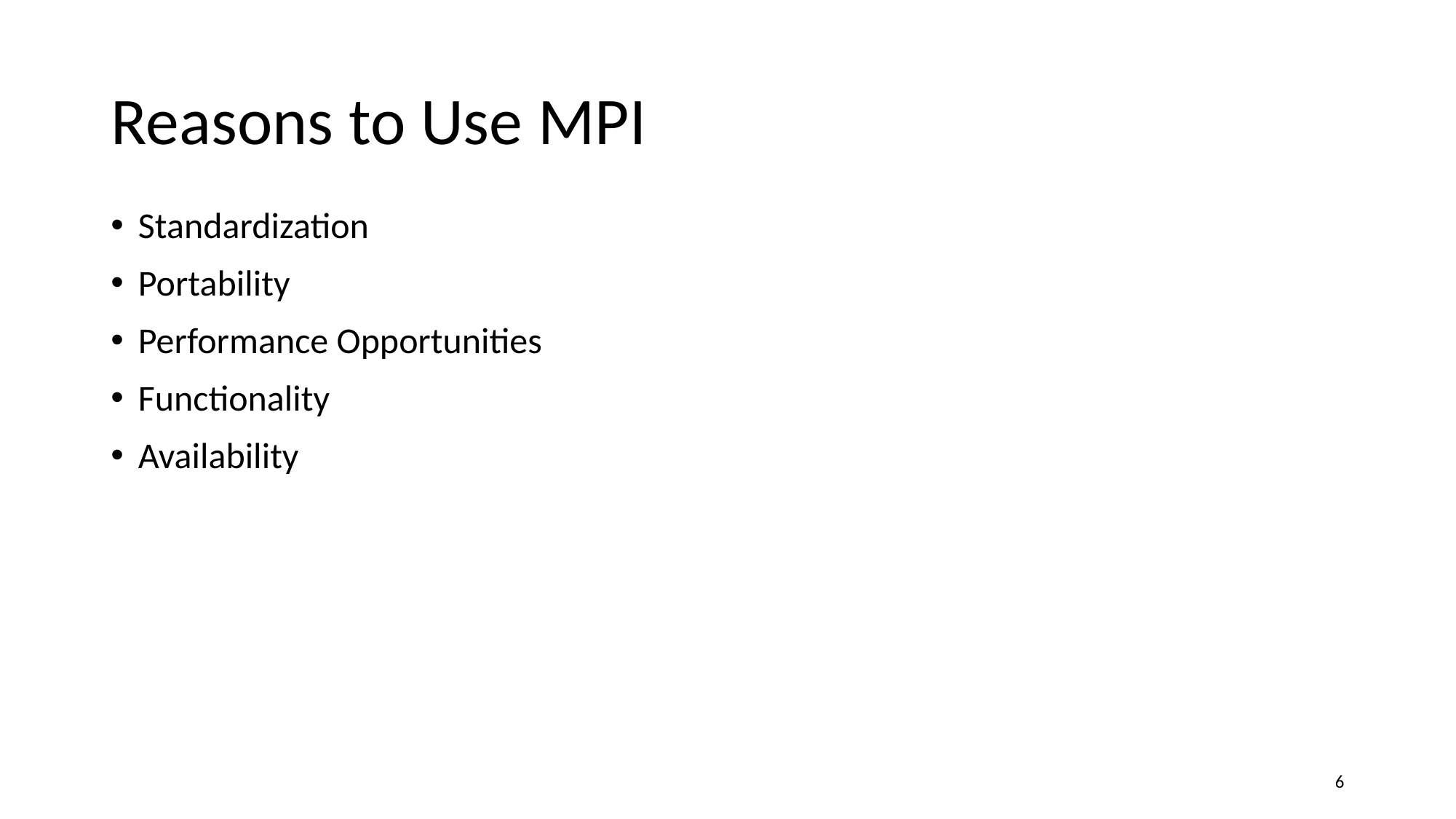

# Reasons to Use MPI
Standardization
Portability
Performance Opportunities
Functionality
Availability
6